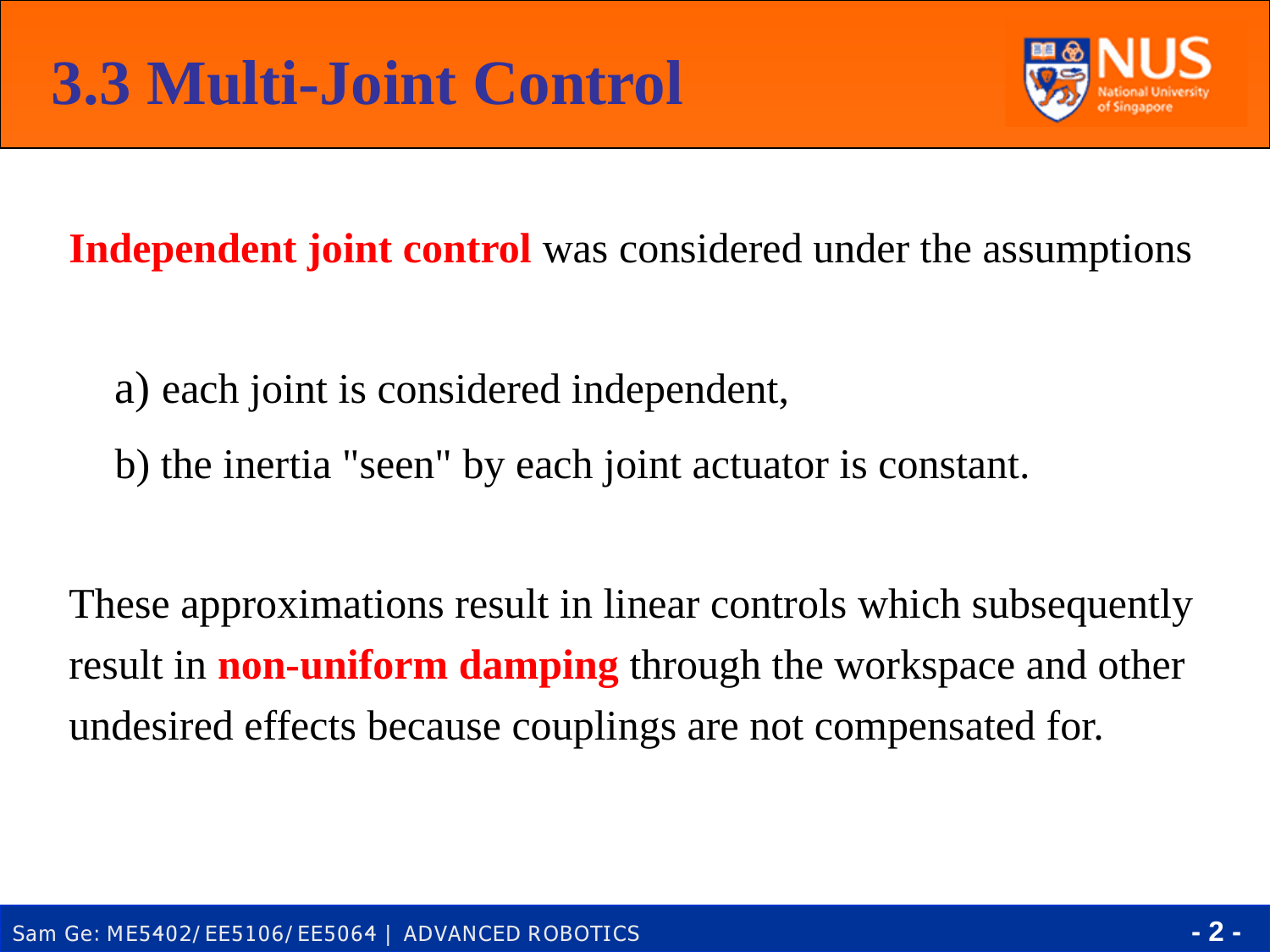

3.3 Multi-Joint Control
Independent joint control was considered under the assumptions
    a) each joint is considered independent,
    b) the inertia "seen" by each joint actuator is constant.

These approximations result in linear controls which subsequently result in non-uniform damping through the workspace and other undesired effects because couplings are not compensated for.

- 2 -